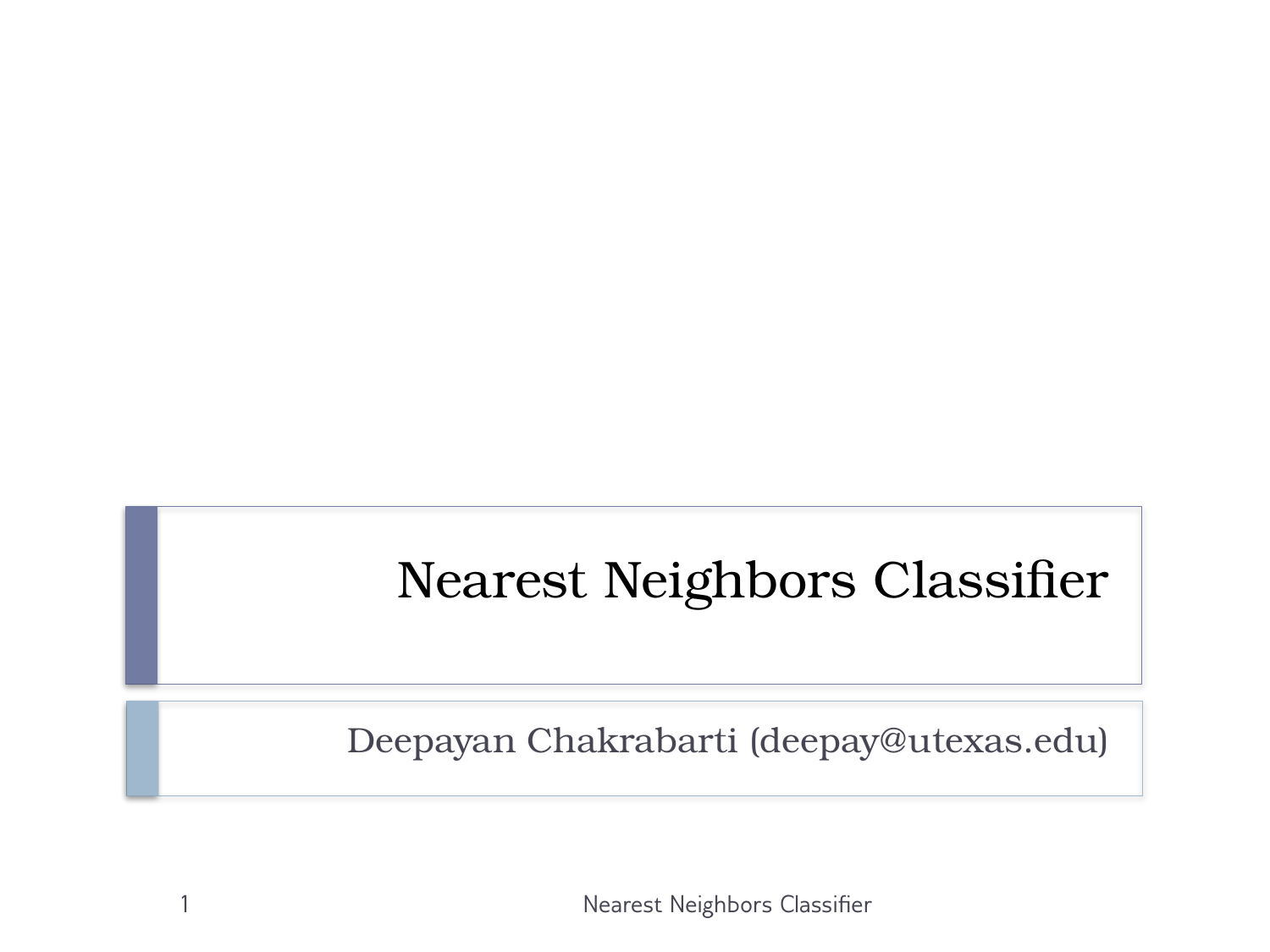

# Nearest Neighbors Classifier
Deepayan Chakrabarti (deepay@utexas.edu)
1
Nearest Neighbors Classifier